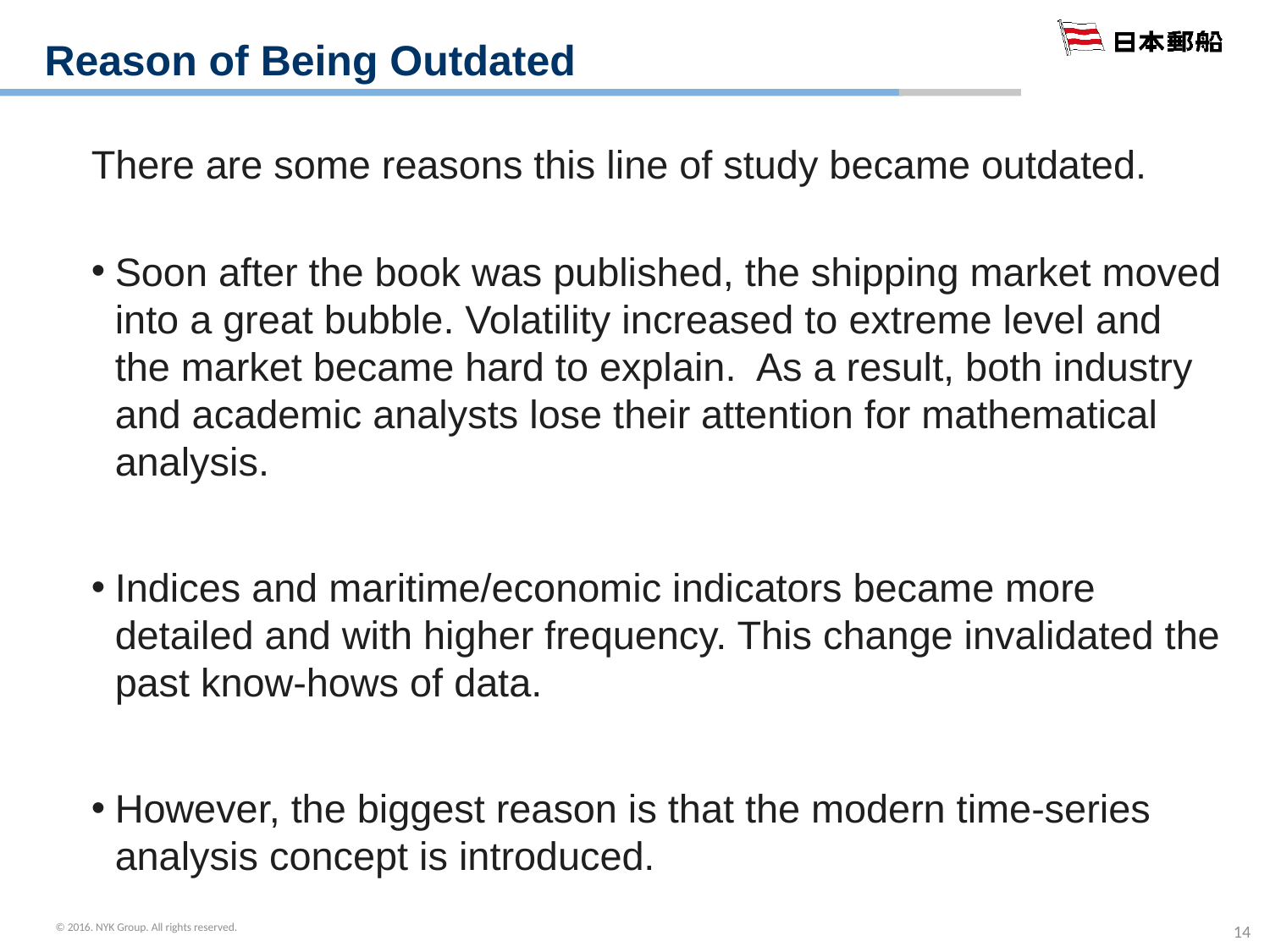

# Reason of Being Outdated
There are some reasons this line of study became outdated.

Soon after the book was published, the shipping market moved into a great bubble. Volatility increased to extreme level and the market became hard to explain.  As a result, both industry and academic analysts lose their attention for mathematical analysis.

Indices and maritime/economic indicators became more detailed and with higher frequency. This change invalidated the past know-hows of data.

However, the biggest reason is that the modern time-series analysis concept is introduced.

14